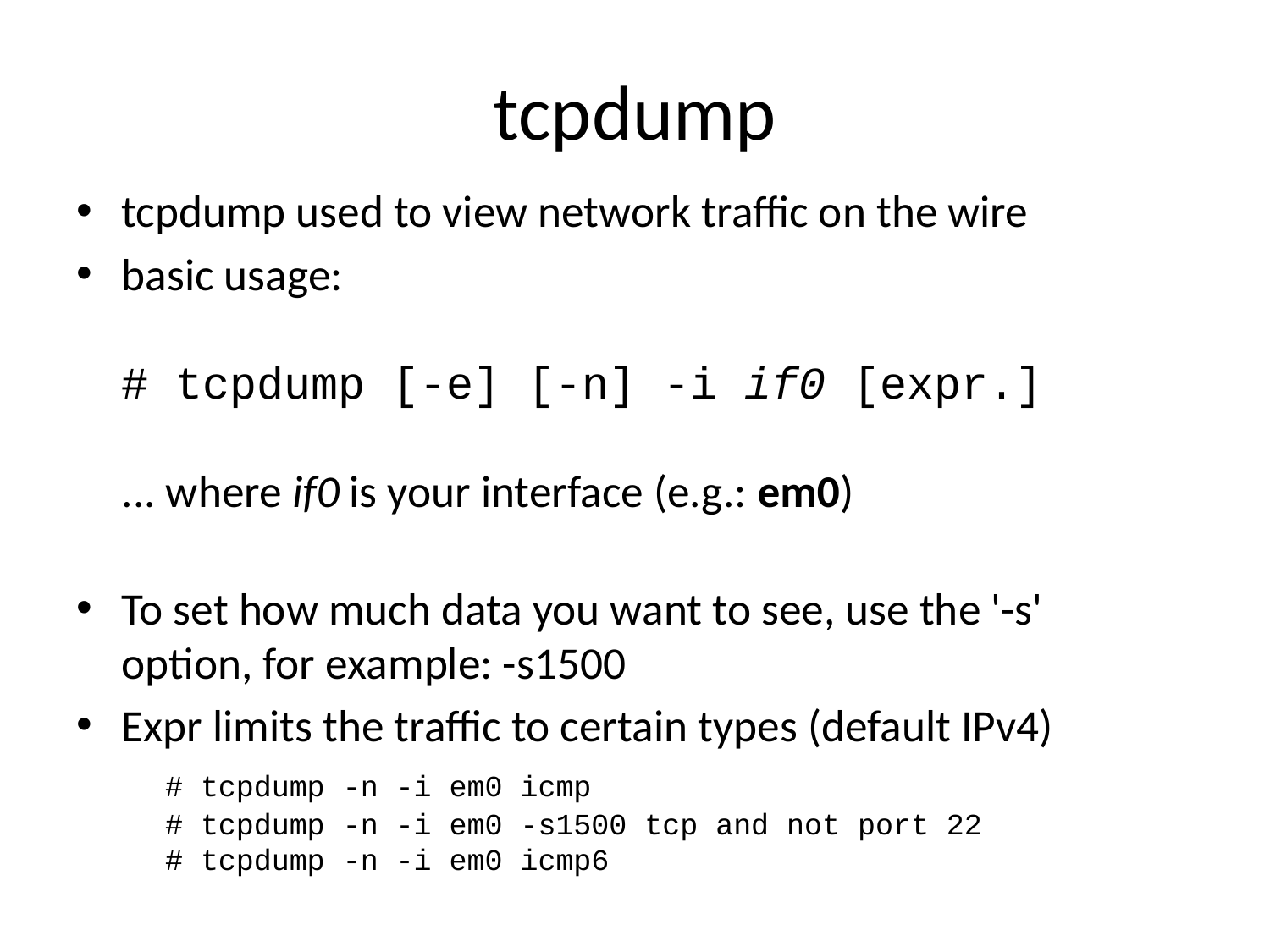

# tcpdump
tcpdump used to view network traffic on the wire
basic usage:
# tcpdump [-e] [-n] -i if0 [expr.]
... where if0 is your interface (e.g.: em0)
To set how much data you want to see, use the '-s' option, for example: -s1500
Expr limits the traffic to certain types (default IPv4)
	# tcpdump -n -i em0 icmp
	# tcpdump -n -i em0 -s1500 tcp and not port 22
	# tcpdump -n -i em0 icmp6